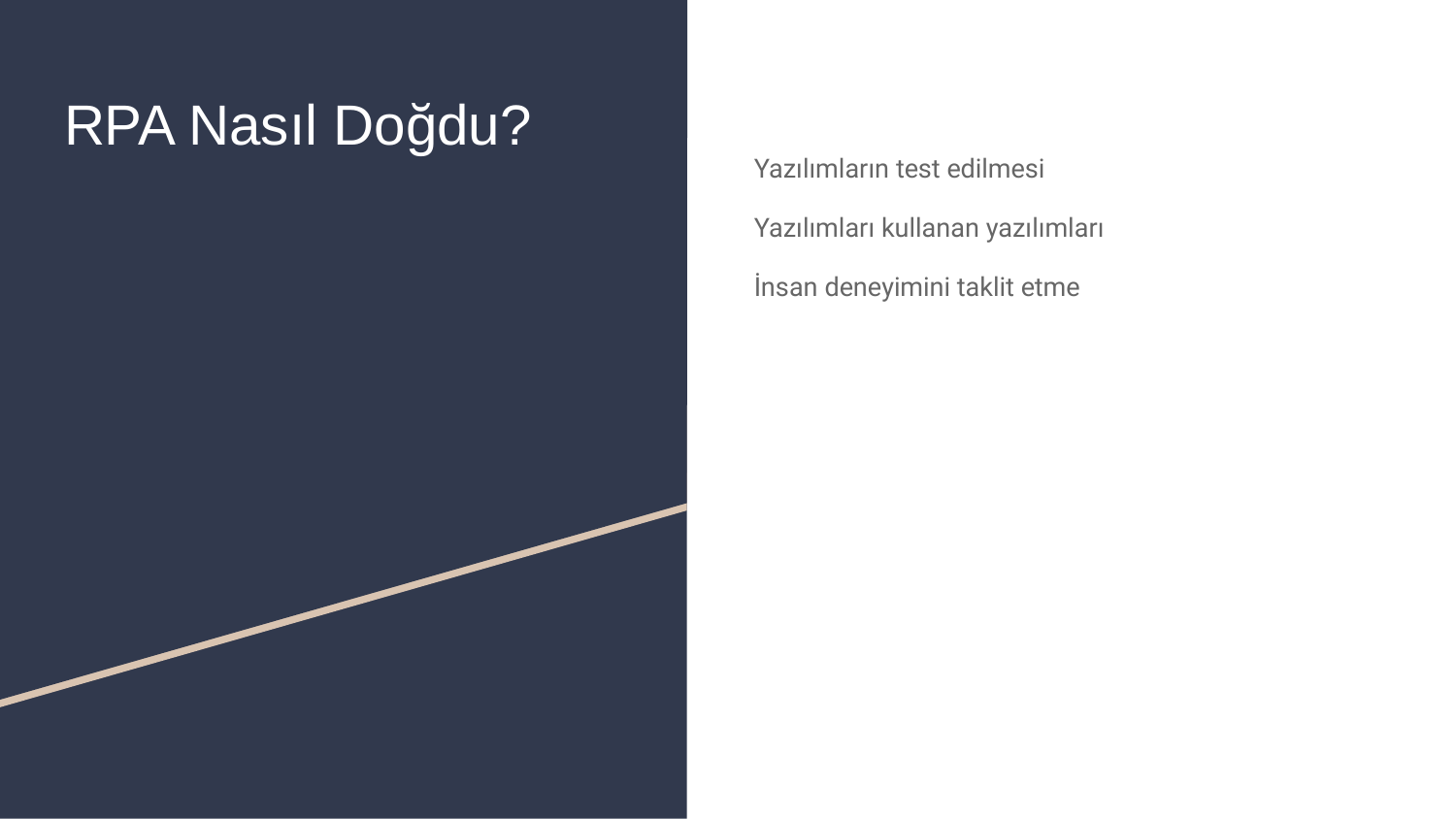

# RPA Nasıl Doğdu?

Yazılımların test edilmesi
Yazılımları kullanan yazılımları
İnsan deneyimini taklit etme